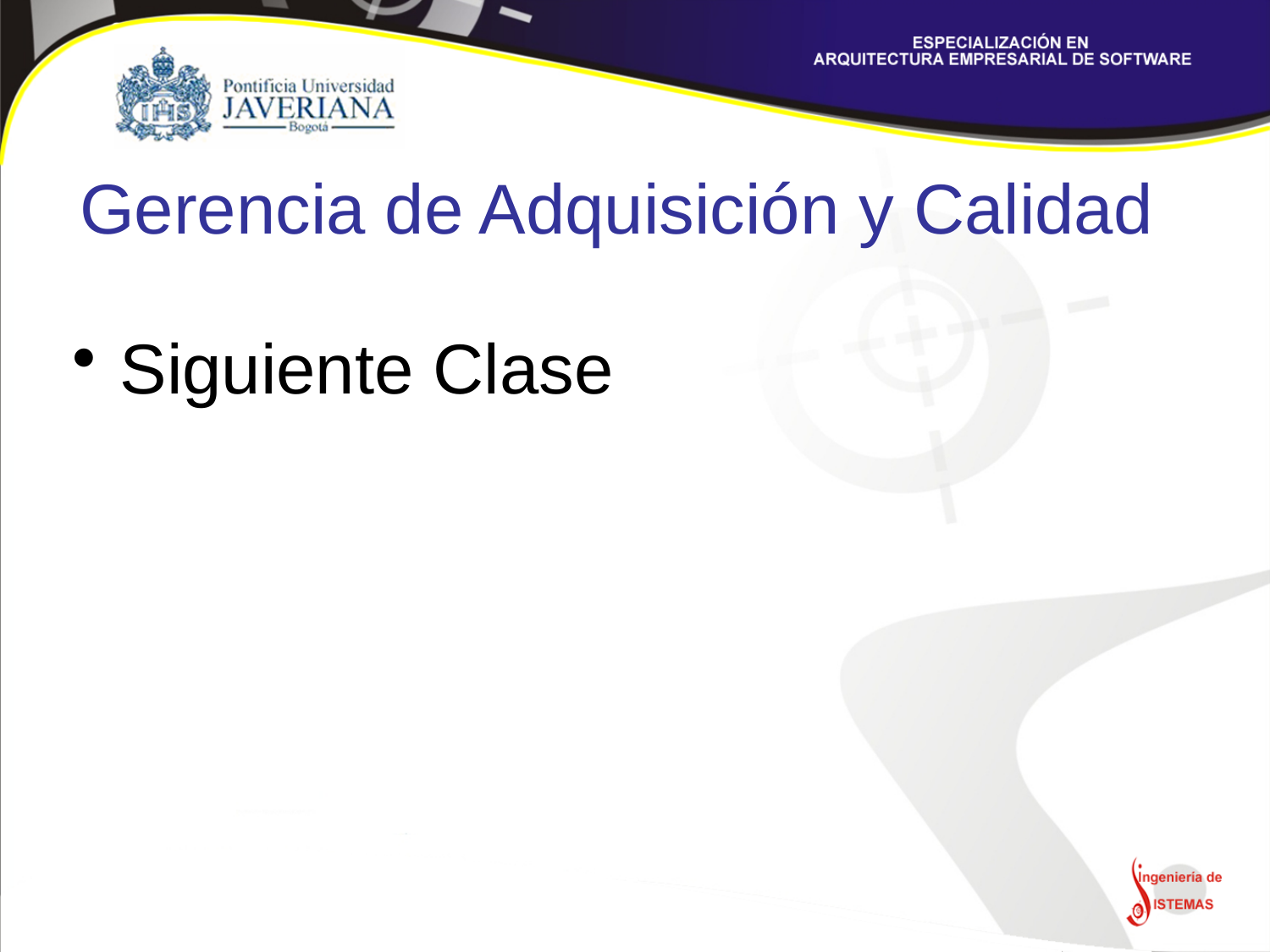

# Gerencia de Adquisición y Calidad
Siguiente Clase